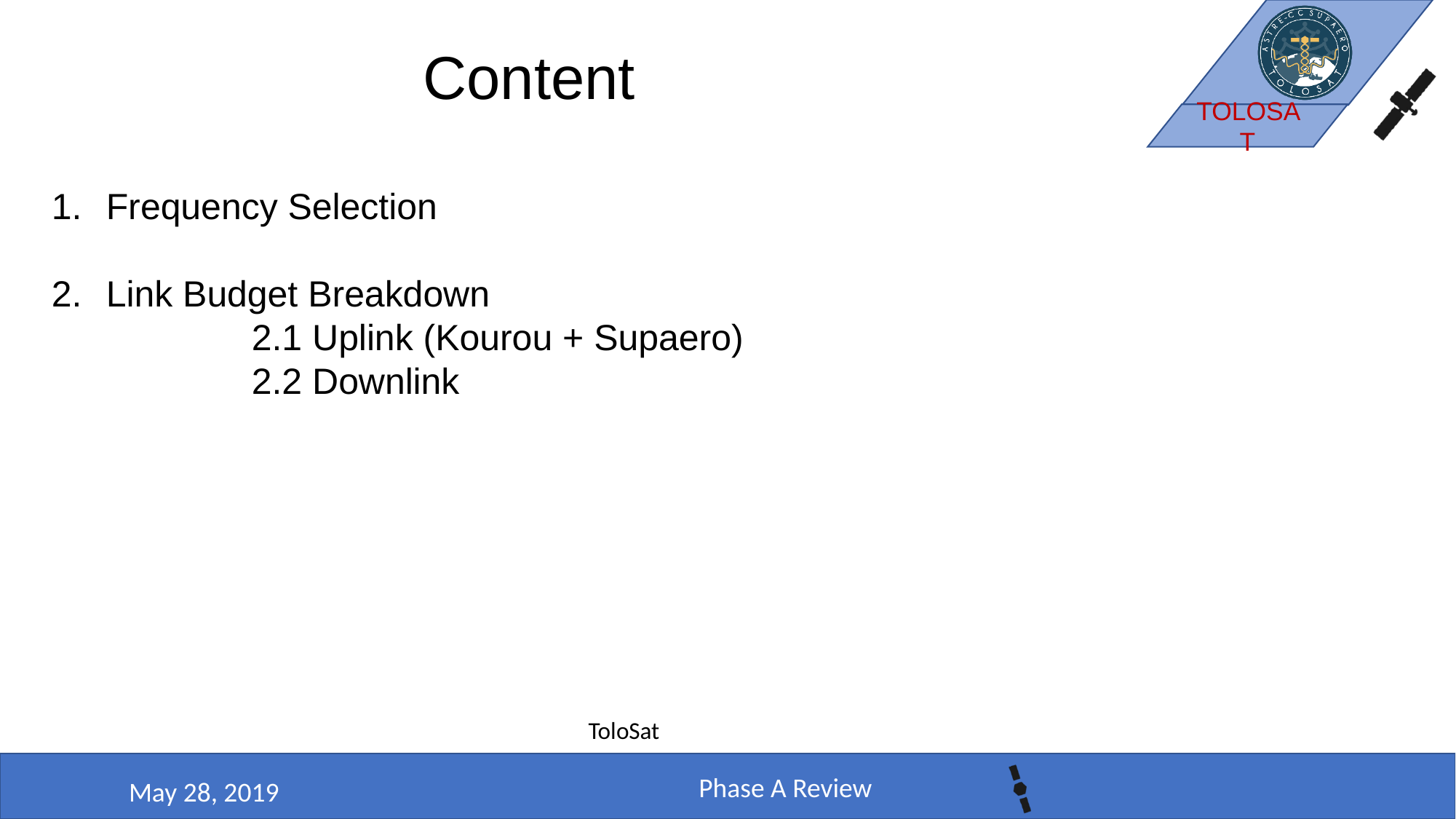

# Content
Frequency Selection

Link Budget Breakdown
2.1 Uplink (Kourou + Supaero)
2.2 Downlink
ToloSat